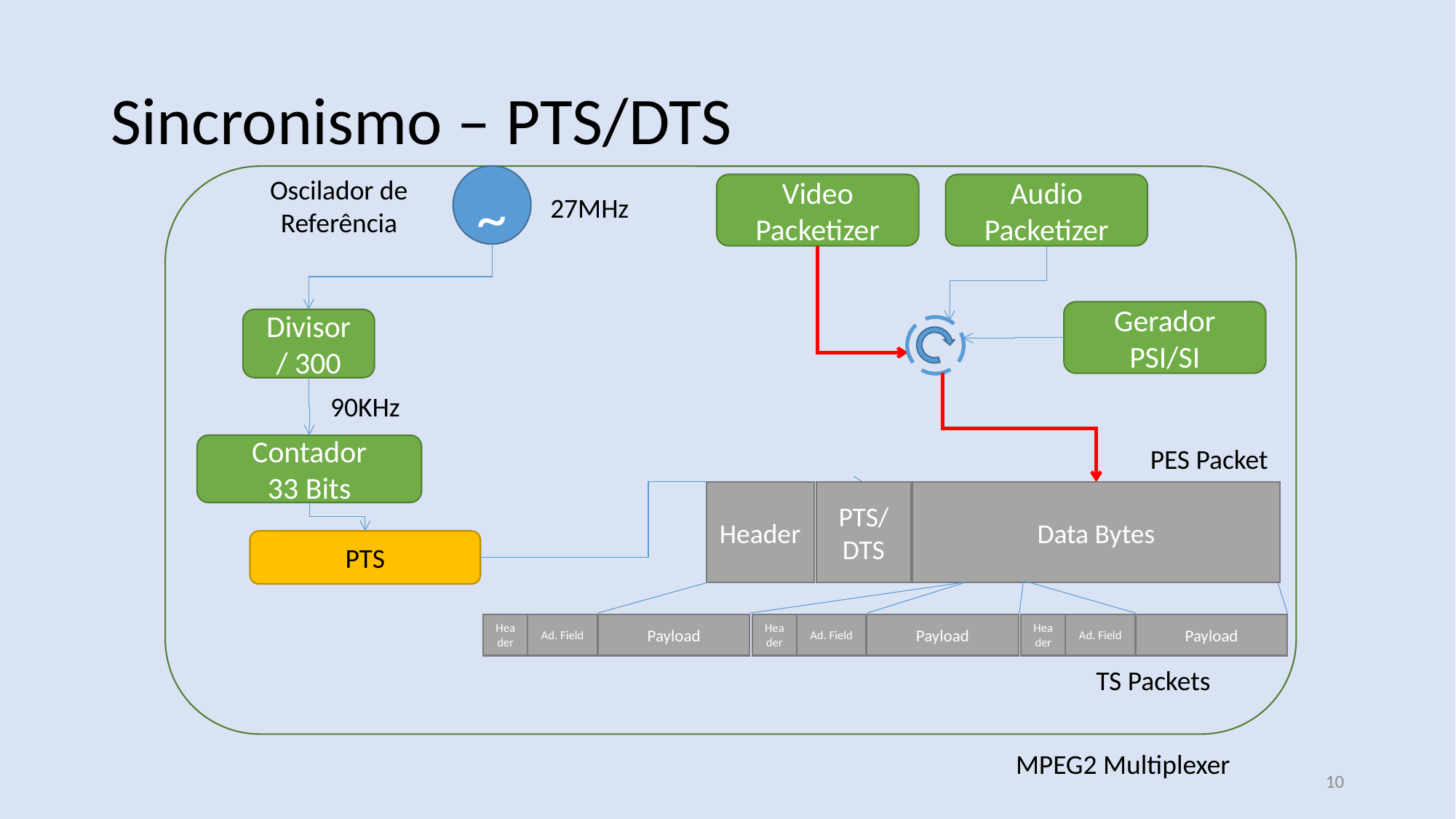

# Sincronismo – PTS/DTS

~

Oscilador de Referência
Video
Packetizer
Audio
Packetizer
27MHz
Gerador
PSI/SI
Divisor
/ 300

90KHz
Contador
33 Bits
PES Packet
Header
PTS/
DTS
Data Bytes
PTS
Header
Ad. Field
Payload
Header
Ad. Field
Payload
Header
Ad. Field
Payload
TS Packets
MPEG2 Multiplexer
10